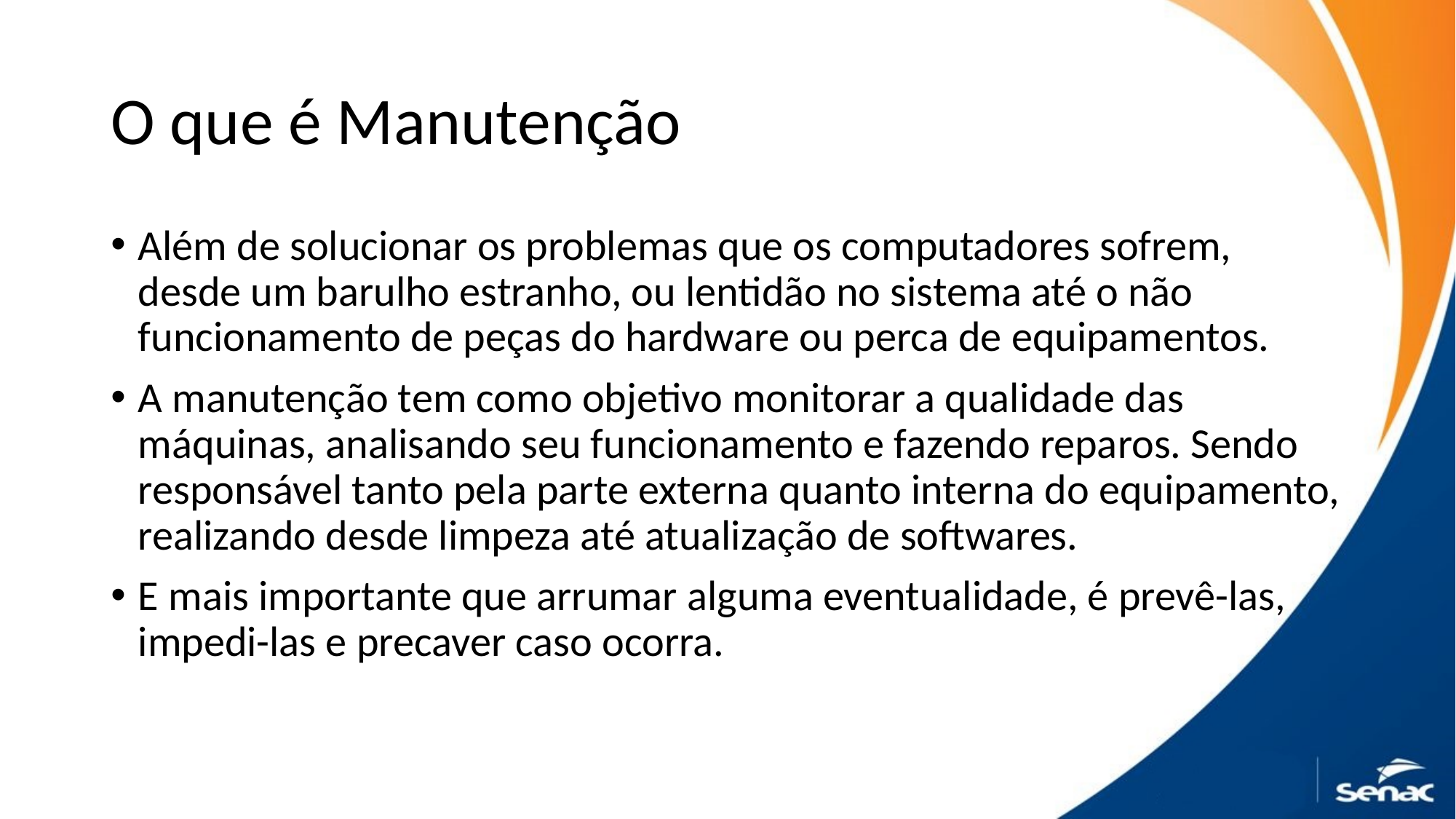

# O que é Manutenção
Além de solucionar os problemas que os computadores sofrem, desde um barulho estranho, ou lentidão no sistema até o não funcionamento de peças do hardware ou perca de equipamentos.
A manutenção tem como objetivo monitorar a qualidade das máquinas, analisando seu funcionamento e fazendo reparos. Sendo responsável tanto pela parte externa quanto interna do equipamento, realizando desde limpeza até atualização de softwares.
E mais importante que arrumar alguma eventualidade, é prevê-las, impedi-las e precaver caso ocorra.